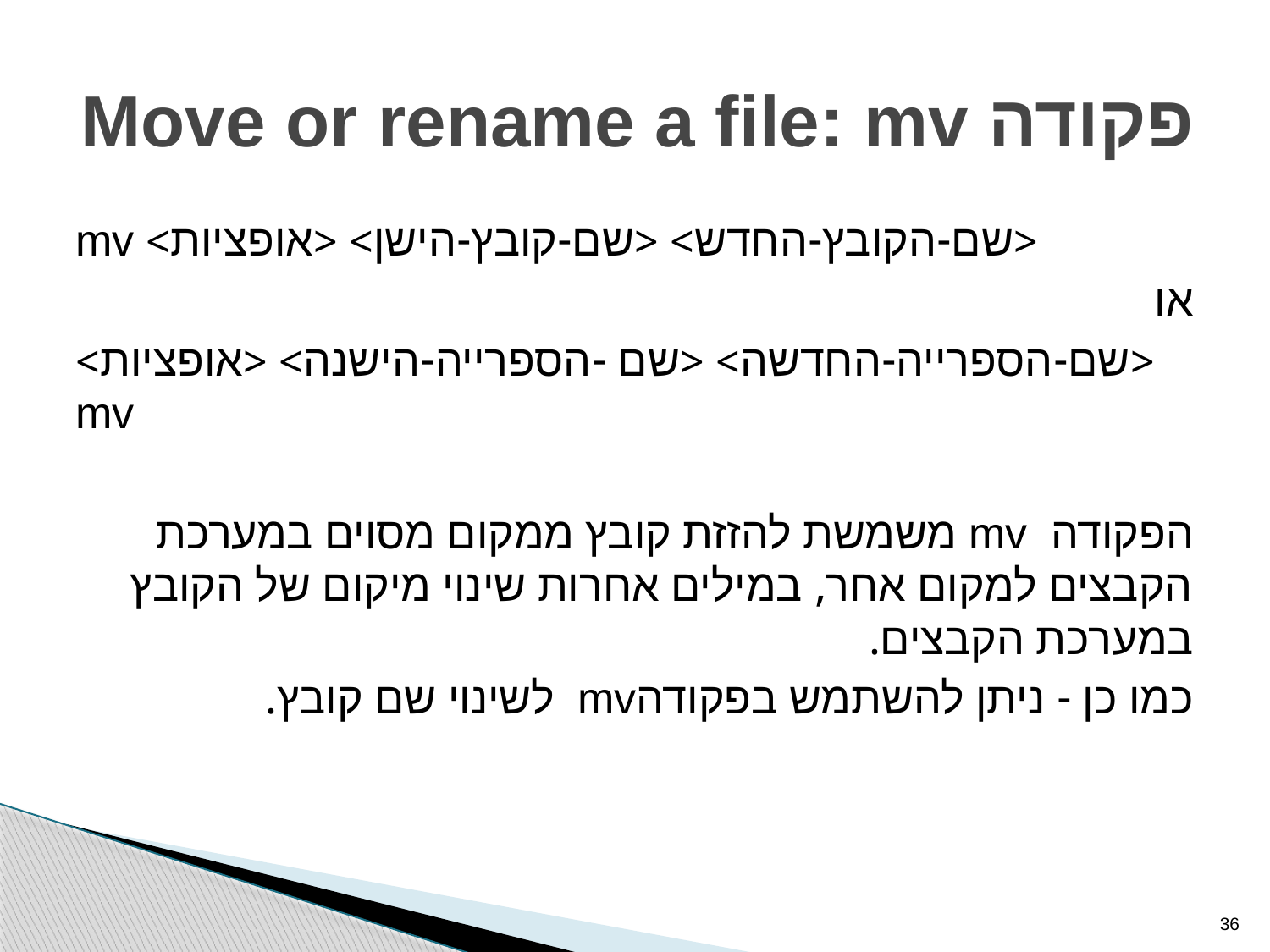

# פקודה Move or rename a file: mv
<שם-הקובץ-החדש> <שם-קובץ-הישן> <אופציות> mv
או
<שם-הספרייה-החדשה> <שם -הספרייה-הישנה> <אופציות> mv

הפקודה  mv משמשת להזזת קובץ ממקום מסוים במערכת הקבצים למקום אחר, במילים אחרות שינוי מיקום של הקובץ במערכת הקבצים.
כמו כן - ניתן להשתמש בפקודהmv  לשינוי שם קובץ.

36